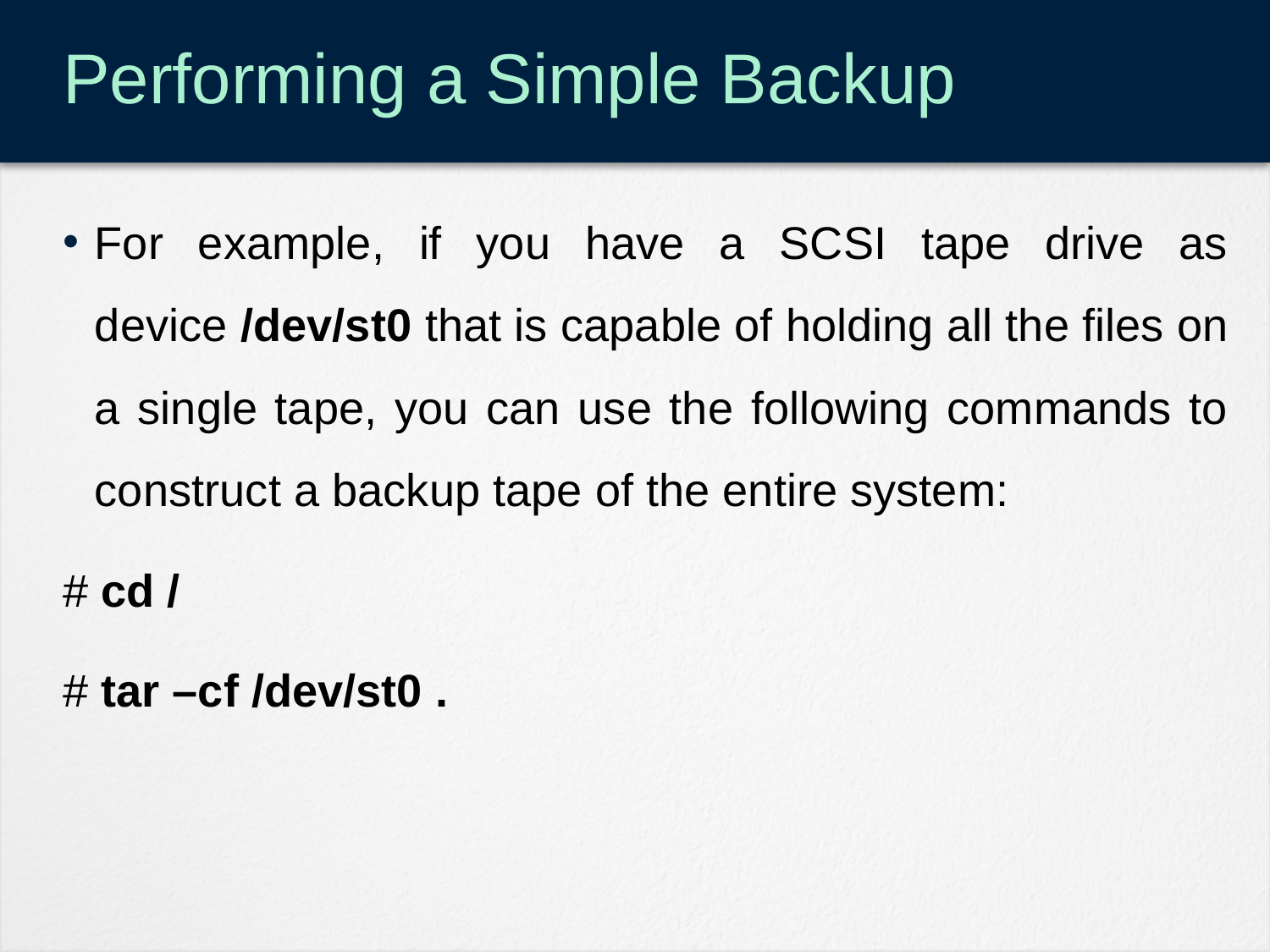

# Performing a Simple Backup
For example, if you have a SCSI tape drive as device /dev/st0 that is capable of holding all the files on a single tape, you can use the following commands to construct a backup tape of the entire system:
# cd /
# tar –cf /dev/st0 .